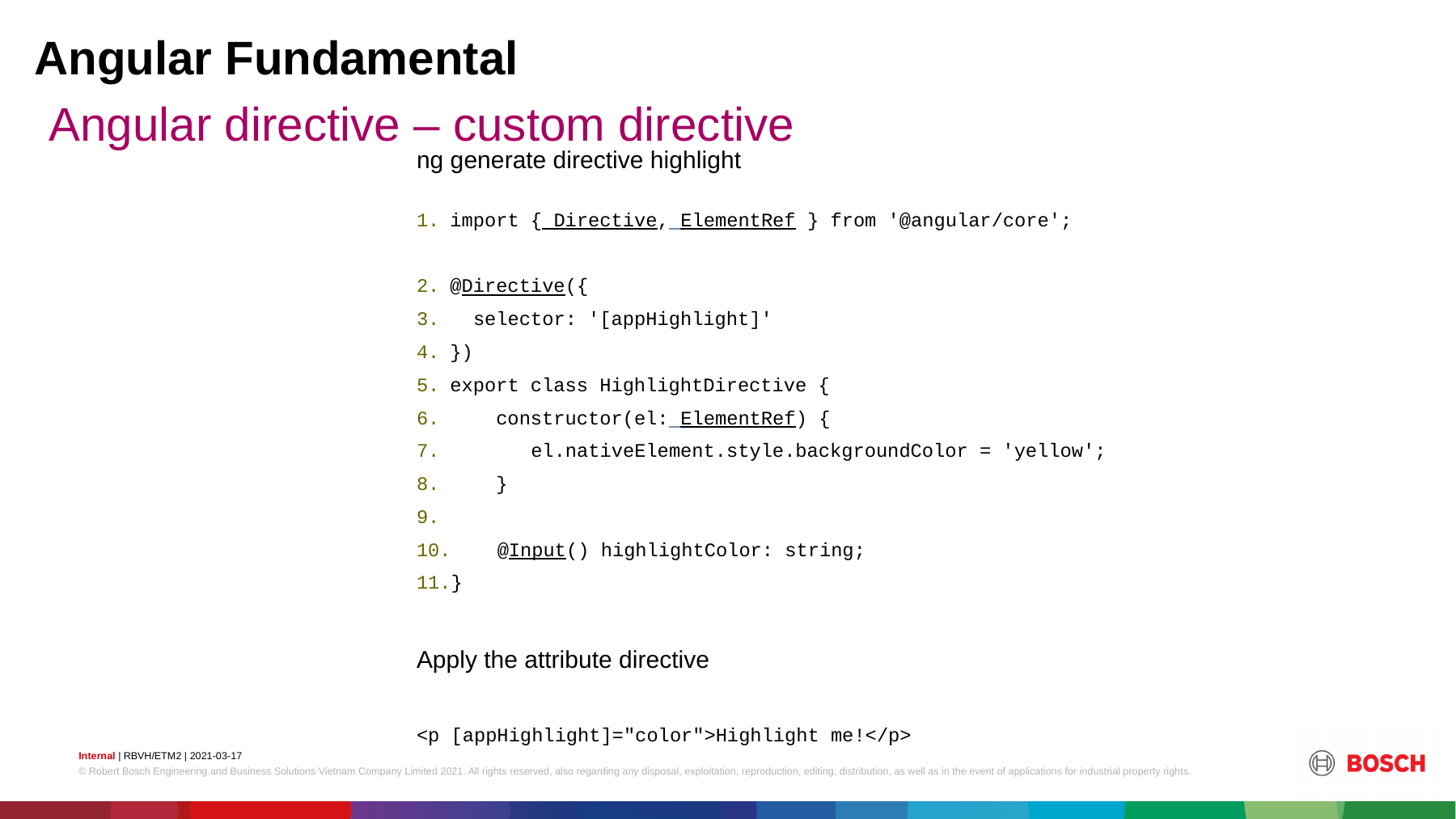

Angular Fundamental
# Angular directive – custom directive
ng generate directive highlight
import { Directive, ElementRef } from '@angular/core';

@Directive({
  selector: '[appHighlight]'
})
export class HighlightDirective {
    constructor(el: ElementRef) {
       el.nativeElement.style.backgroundColor = 'yellow';
    }

    @Input() highlightColor: string;
}
Apply the attribute directive
<p [appHighlight]="color">Highlight me!</p>